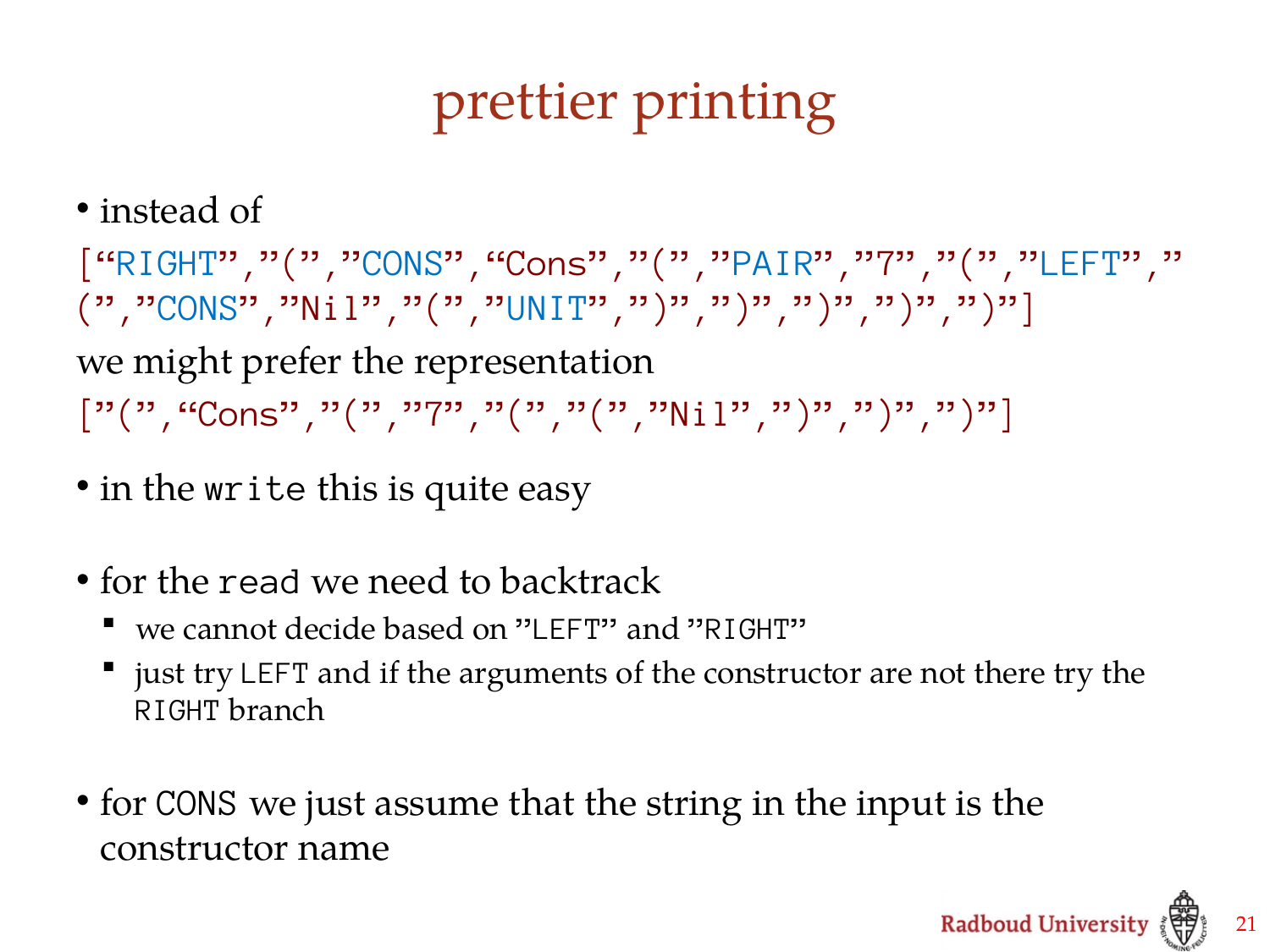

# prettier printing
instead of
[“RIGHT”,”(”,”CONS”,“Cons”,”(”,”PAIR”,”7”,”(”,”LEFT”,”(”,”CONS”,”Nil”,”(”,”UNIT”,”)”,”)”,”)”,”)”,”)”]
we might prefer the representation
[”(”,“Cons”,”(”,”7”,”(”,”(”,”Nil”,”)”,”)”,”)”]

in the write this is quite easy

for the read we need to backtrack
we cannot decide based on ”LEFT” and ”RIGHT”
just try LEFT and if the arguments of the constructor are not there try the RIGHT branch

for CONS we just assume that the string in the input is the constructor name

21